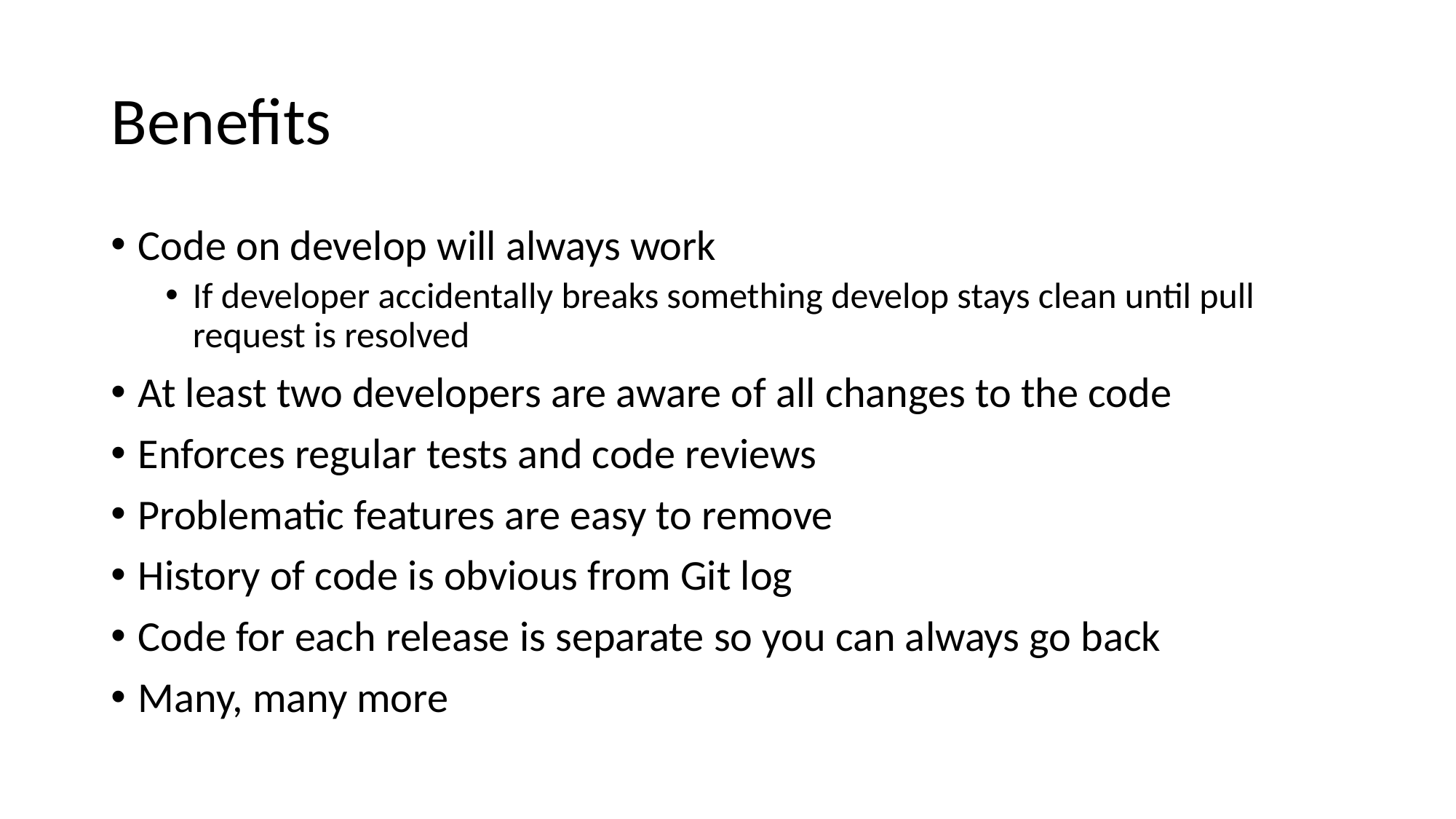

# Benefits
Code on develop will always work
If developer accidentally breaks something develop stays clean until pull request is resolved
At least two developers are aware of all changes to the code
Enforces regular tests and code reviews
Problematic features are easy to remove
History of code is obvious from Git log
Code for each release is separate so you can always go back
Many, many more